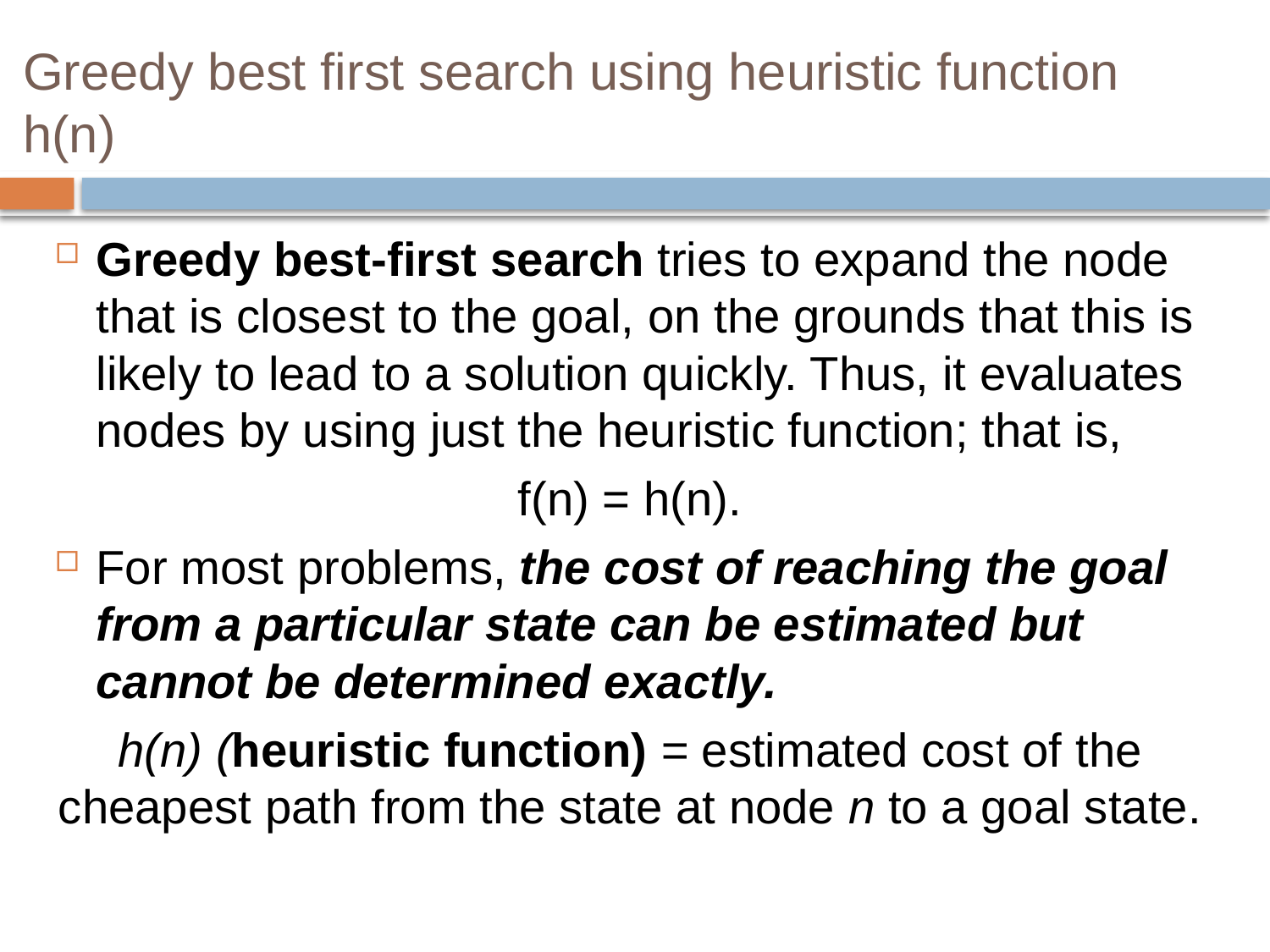

# Greedy best first search using heuristic function h(n)
Greedy best-first search tries to expand the node that is closest to the goal, on the grounds that this is likely to lead to a solution quickly. Thus, it evaluates nodes by using just the heuristic function; that is,
f(n) = h(n).
For most problems, the cost of reaching the goal from a particular state can be estimated but cannot be determined exactly.
h(n) (heuristic function) = estimated cost of the cheapest path from the state at node n to a goal state.